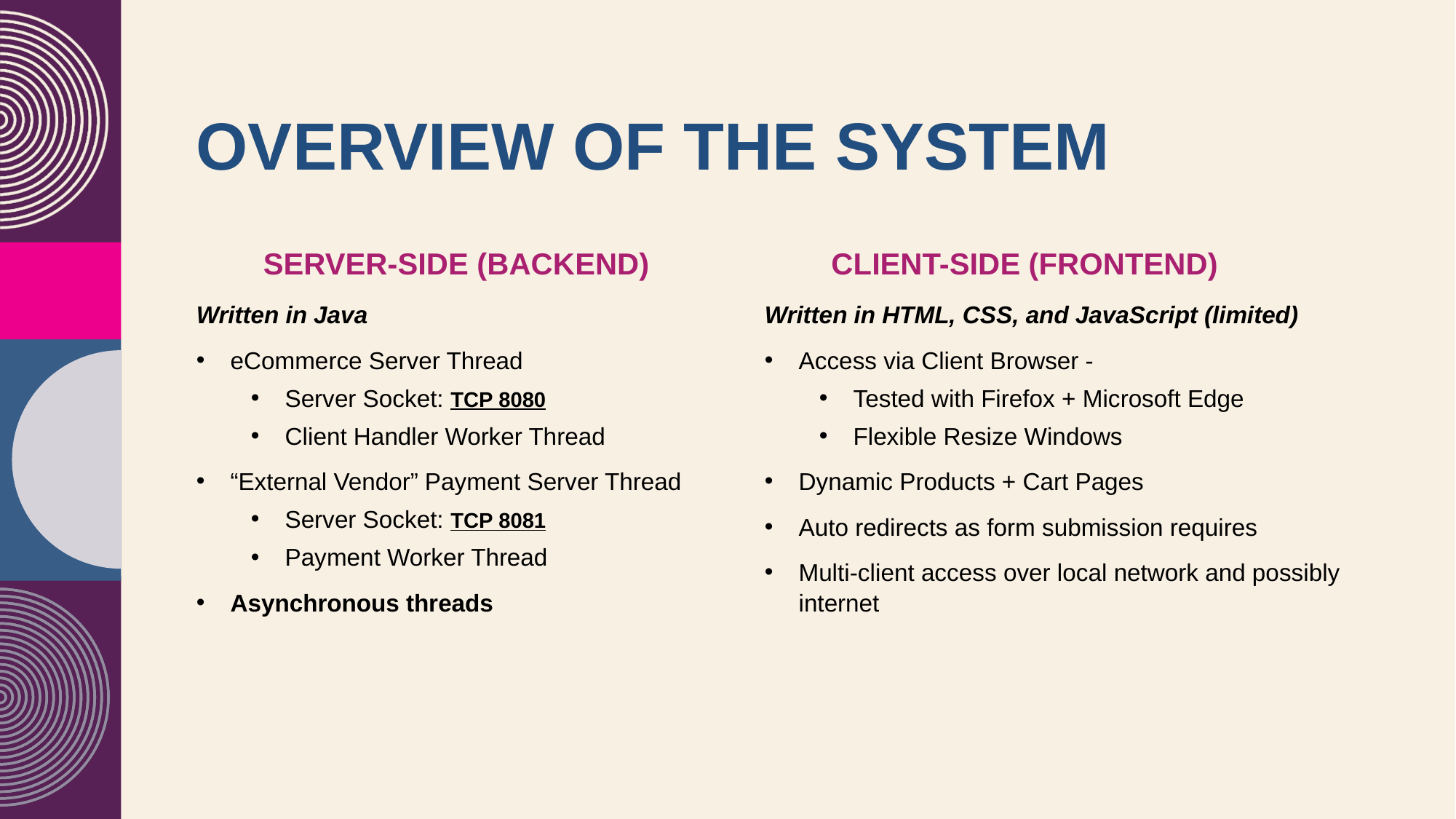

# Overview of the System
Server-Side (Backend)
Client-SIDE (FRONTEND)
Written in Java
eCommerce Server Thread
Server Socket: TCP 8080
Client Handler Worker Thread
“External Vendor” Payment Server Thread
Server Socket: TCP 8081
Payment Worker Thread
Asynchronous threads
Written in HTML, CSS, and JavaScript (limited)
Access via Client Browser -
Tested with Firefox + Microsoft Edge
Flexible Resize Windows
Dynamic Products + Cart Pages
Auto redirects as form submission requires
Multi-client access over local network and possibly internet